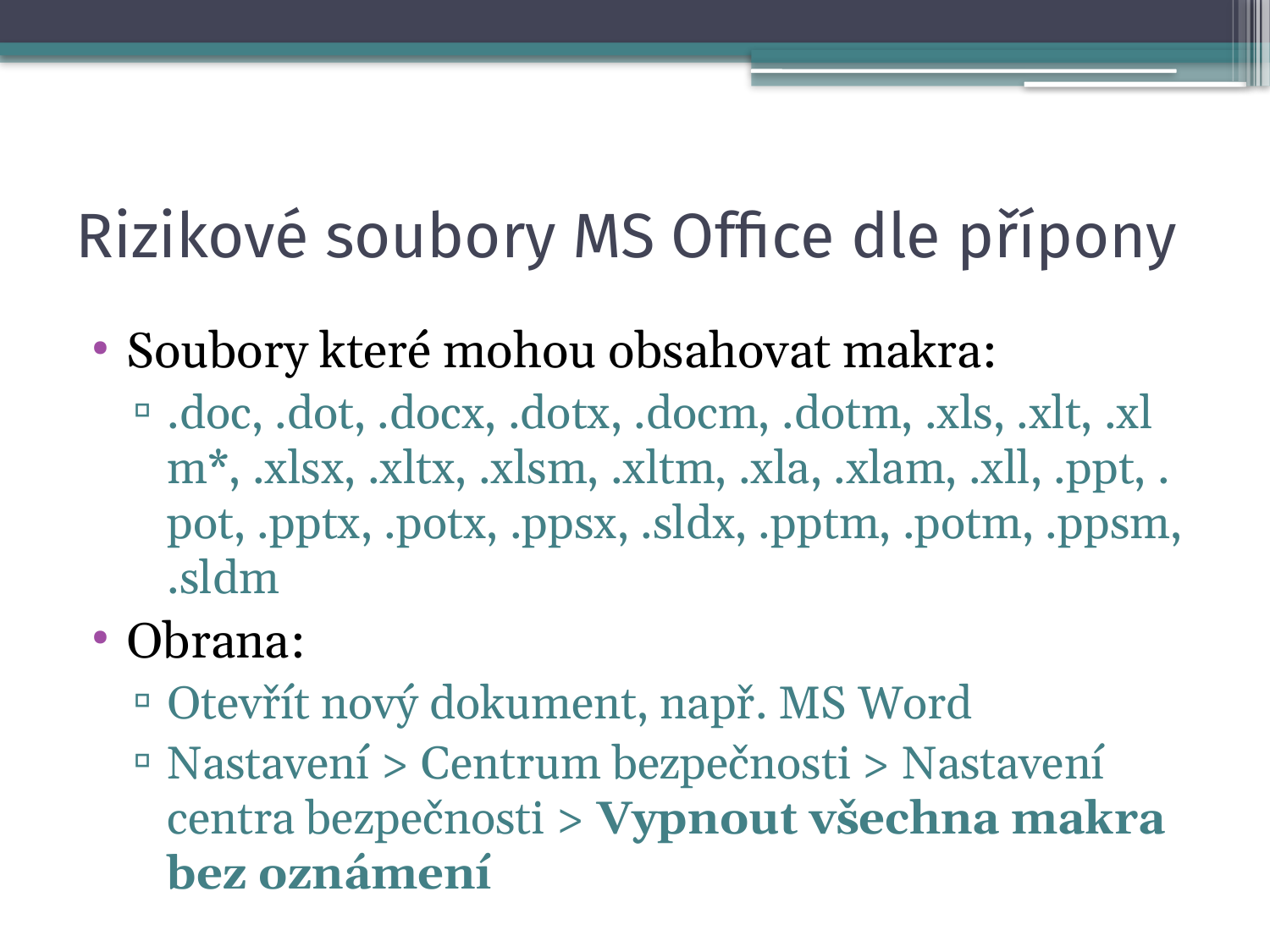

# Rizikové soubory MS Office dle přípony
Soubory které mohou obsahovat makra:
.doc, .dot, .docx, .dotx, .docm, .dotm, .xls, .xlt, .xlm*, .xlsx, .xltx, .xlsm, .xltm, .xla, .xlam, .xll, .ppt, .pot, .pptx, .potx, .ppsx, .sldx, .pptm, .potm, .ppsm, .sldm
Obrana:
Otevřít nový dokument, např. MS Word
Nastavení > Centrum bezpečnosti > Nastavení centra bezpečnosti > Vypnout všechna makra bez oznámení